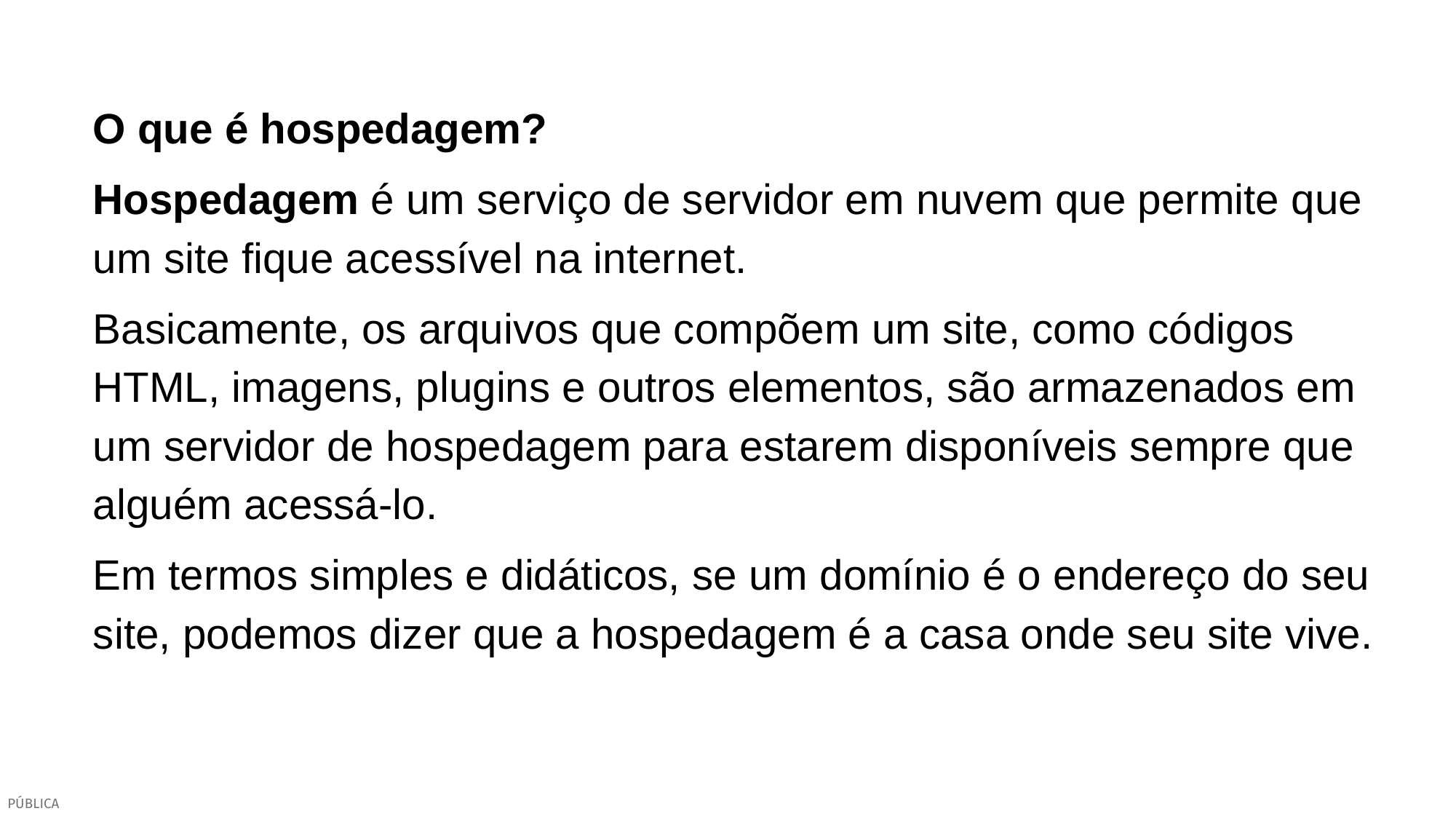

O que é hospedagem?
Hospedagem é um serviço de servidor em nuvem que permite que um site fique acessível na internet.
Basicamente, os arquivos que compõem um site, como códigos HTML, imagens, plugins e outros elementos, são armazenados em um servidor de hospedagem para estarem disponíveis sempre que alguém acessá-lo.
Em termos simples e didáticos, se um domínio é o endereço do seu site, podemos dizer que a hospedagem é a casa onde seu site vive.